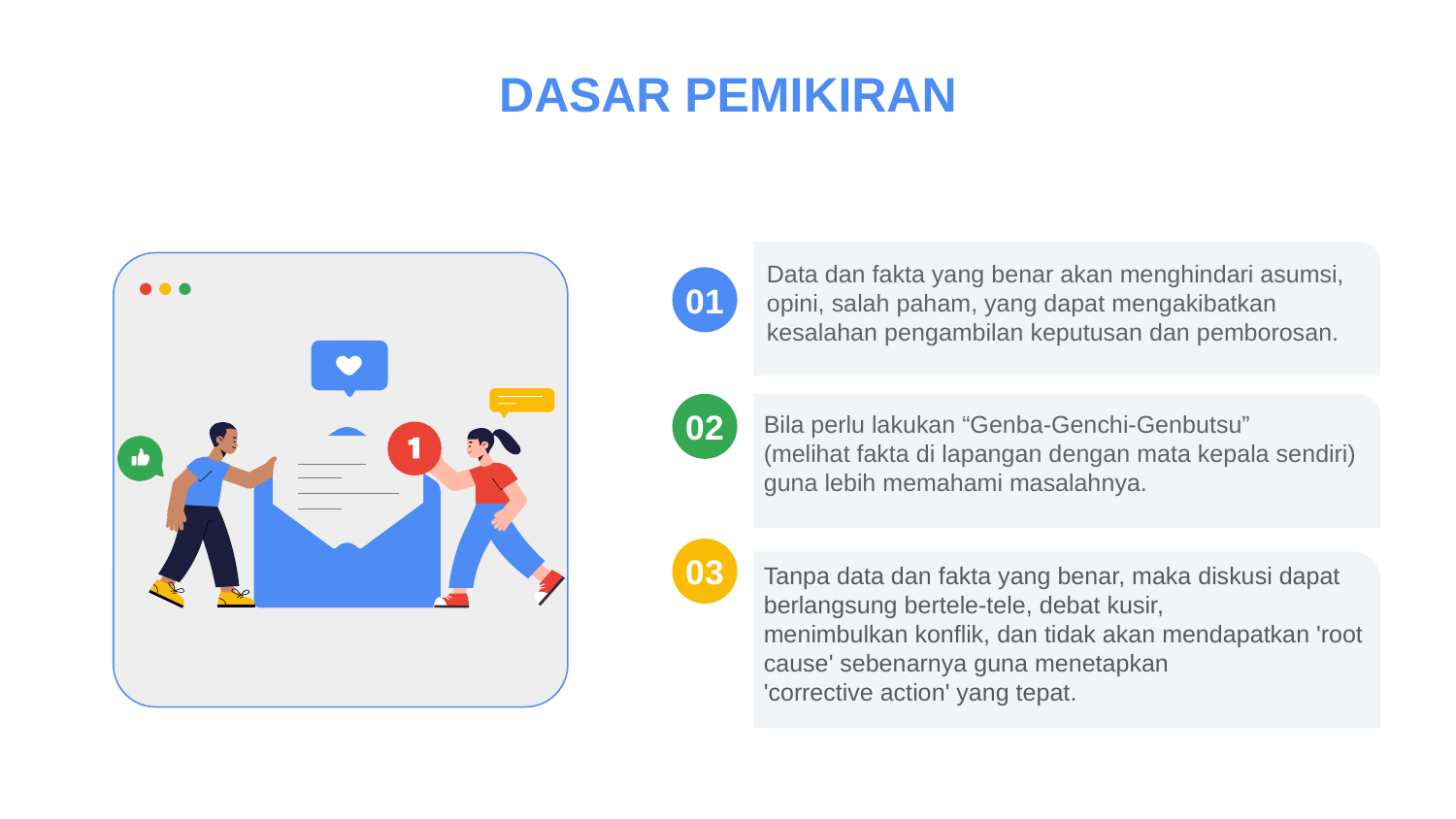

# DASAR PEMIKIRAN

Data dan fakta yang benar akan menghindari asumsi, opini, salah paham, yang dapat mengakibatkan
kesalahan pengambilan keputusan dan pemborosan.
01

02

Bila perlu lakukan “Genba-Genchi-Genbutsu”
(melihat fakta di lapangan dengan mata kepala sendiri)
guna lebih memahami masalahnya.
03

Tanpa data dan fakta yang benar, maka diskusi dapat berlangsung bertele-tele, debat kusir,
menimbulkan konflik, dan tidak akan mendapatkan 'root cause' sebenarnya guna menetapkan
'corrective action' yang tepat.